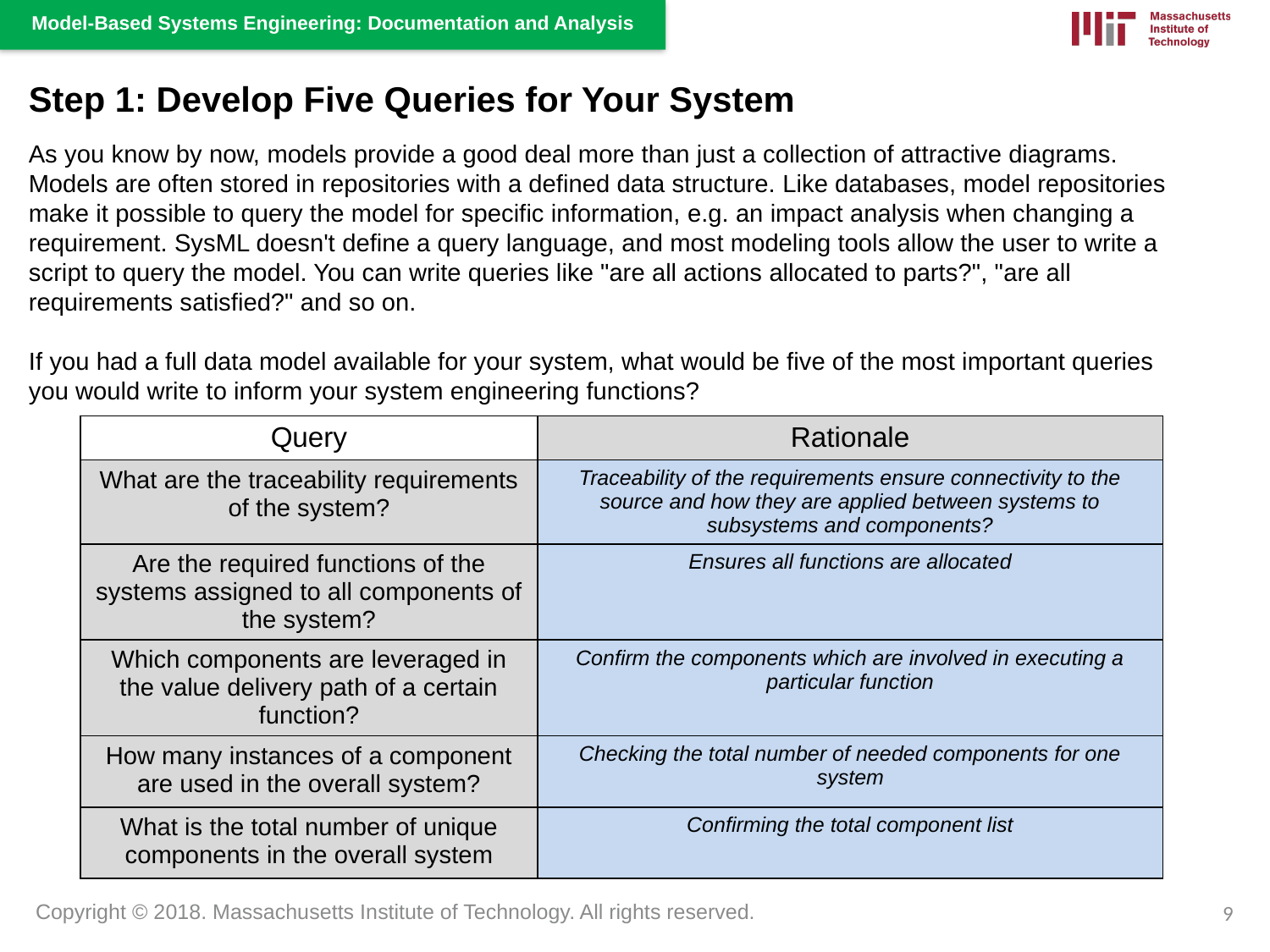

Step 1: Develop Five Queries for Your System
As you know by now, models provide a good deal more than just a collection of attractive diagrams. Models are often stored in repositories with a defined data structure. Like databases, model repositories make it possible to query the model for specific information, e.g. an impact analysis when changing a requirement. SysML doesn't define a query language, and most modeling tools allow the user to write a script to query the model. You can write queries like "are all actions allocated to parts?", "are all requirements satisfied?" and so on.

If you had a full data model available for your system, what would be five of the most important queries you would write to inform your system engineering functions?
| Query | Rationale |
| --- | --- |
| What are the traceability requirements of the system? | Traceability of the requirements ensure connectivity to the source and how they are applied between systems to subsystems and components? |
| Are the required functions of the systems assigned to all components of the system? | Ensures all functions are allocated |
| Which components are leveraged in the value delivery path of a certain function? | Confirm the components which are involved in executing a particular function |
| How many instances of a component are used in the overall system? | Checking the total number of needed components for one system |
| What is the total number of unique components in the overall system | Confirming the total component list |
9